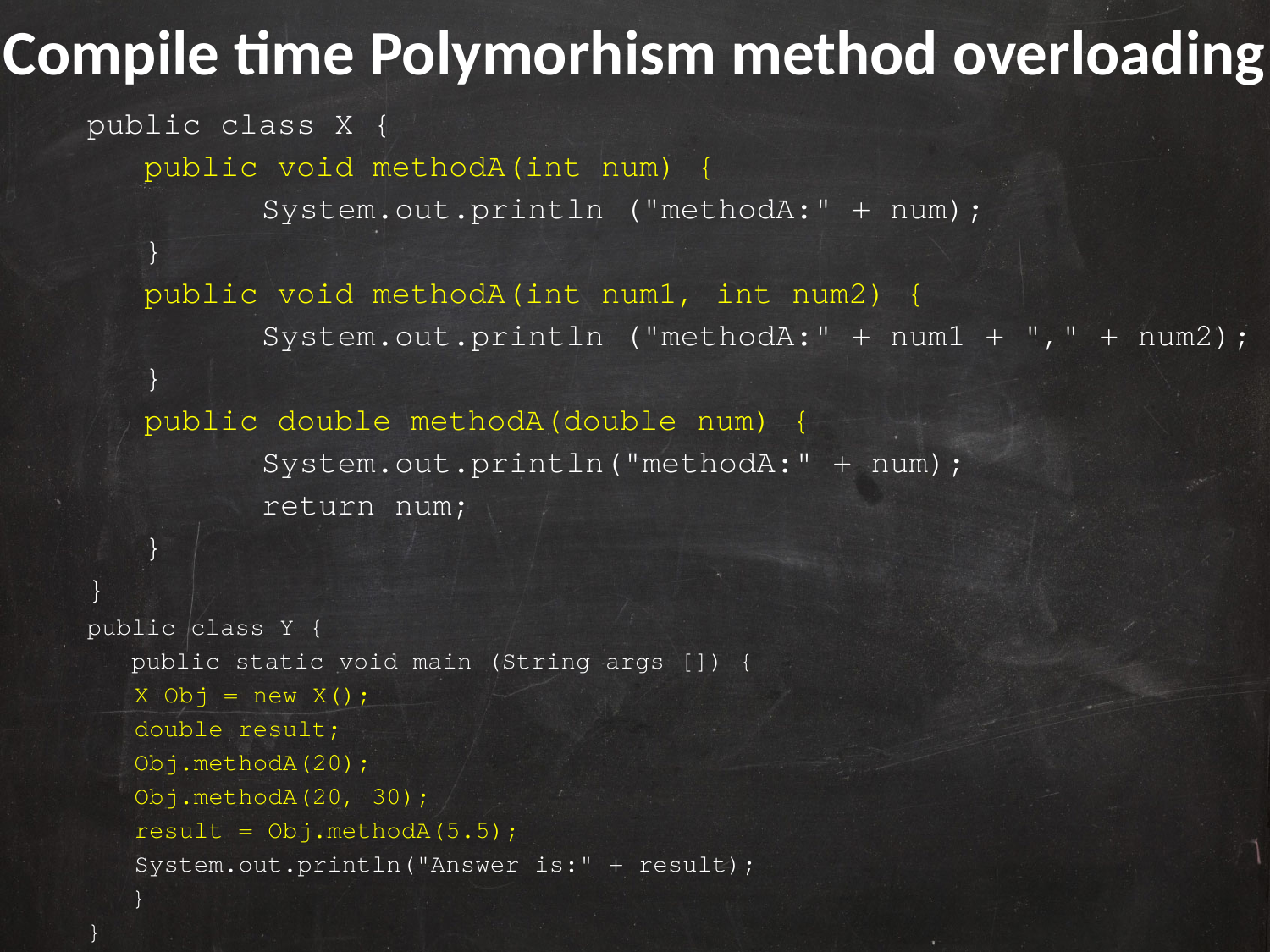

# Compile time Polymorhism method overloading
public class X {
   public void methodA(int num) {
   	System.out.println ("methodA:" + num);
   }
   public void methodA(int num1, int num2) {
   	System.out.println ("methodA:" + num1 + "," + num2);
   }
   public double methodA(double num) {
   	System.out.println("methodA:" + num);
   	return num;
   }
}
public class Y {
   public static void main (String args []) {
   	X Obj = new X();
   	double result;
   	Obj.methodA(20);
   	Obj.methodA(20, 30);
   	result = Obj.methodA(5.5);
   	System.out.println("Answer is:" + result);
   }
}